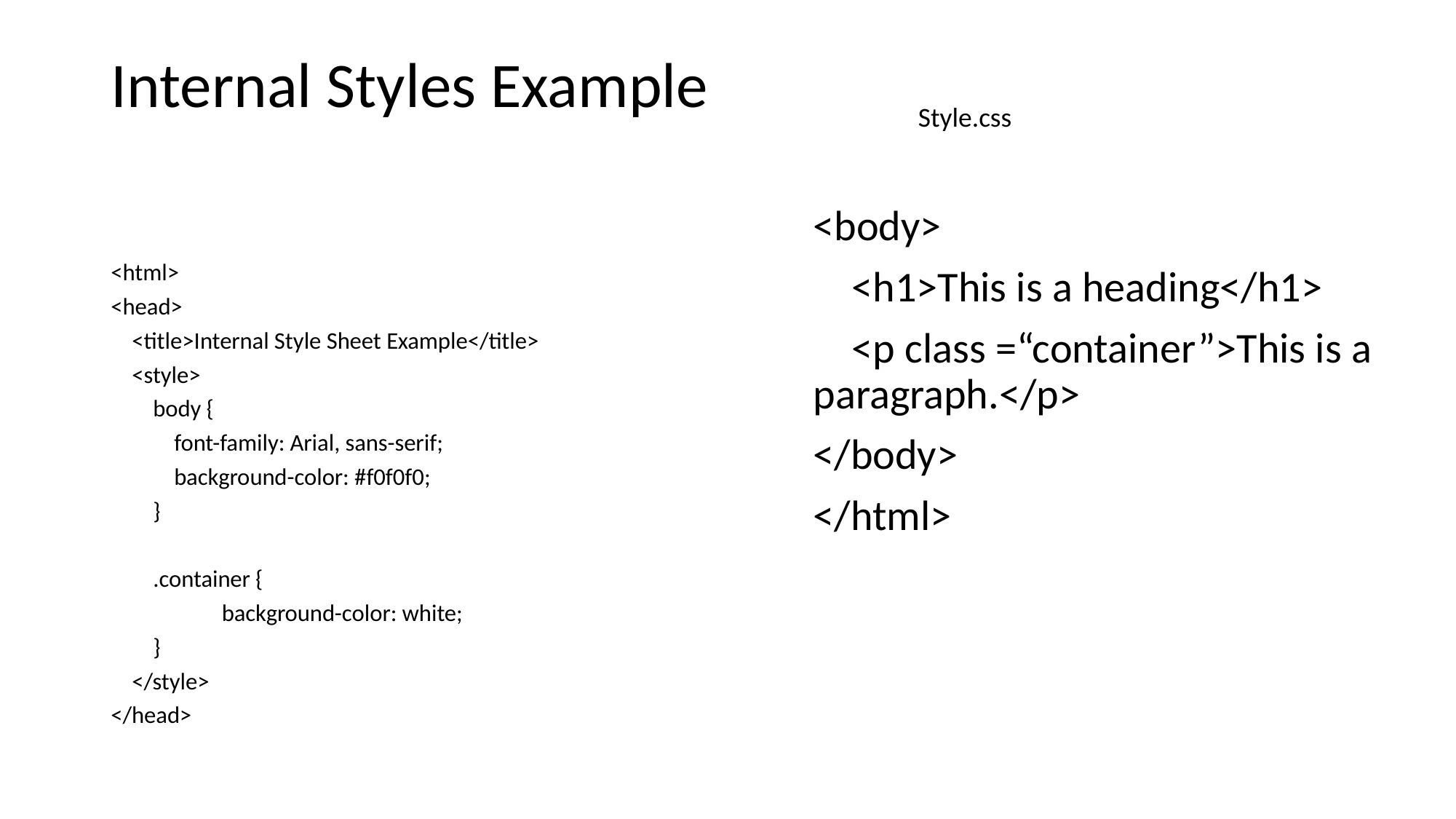

# Internal Styles Example
Style.css
<body>
    <h1>This is a heading</h1>
    <p class =“container”>This is a paragraph.</p>
</body>
</html>

<html>
<head>
    <title>Internal Style Sheet Example</title>
    <style>
        body {
            font-family: Arial, sans-serif;
            background-color: #f0f0f0;
        }

        .container {
                     background-color: white;
        }
    </style>
</head>